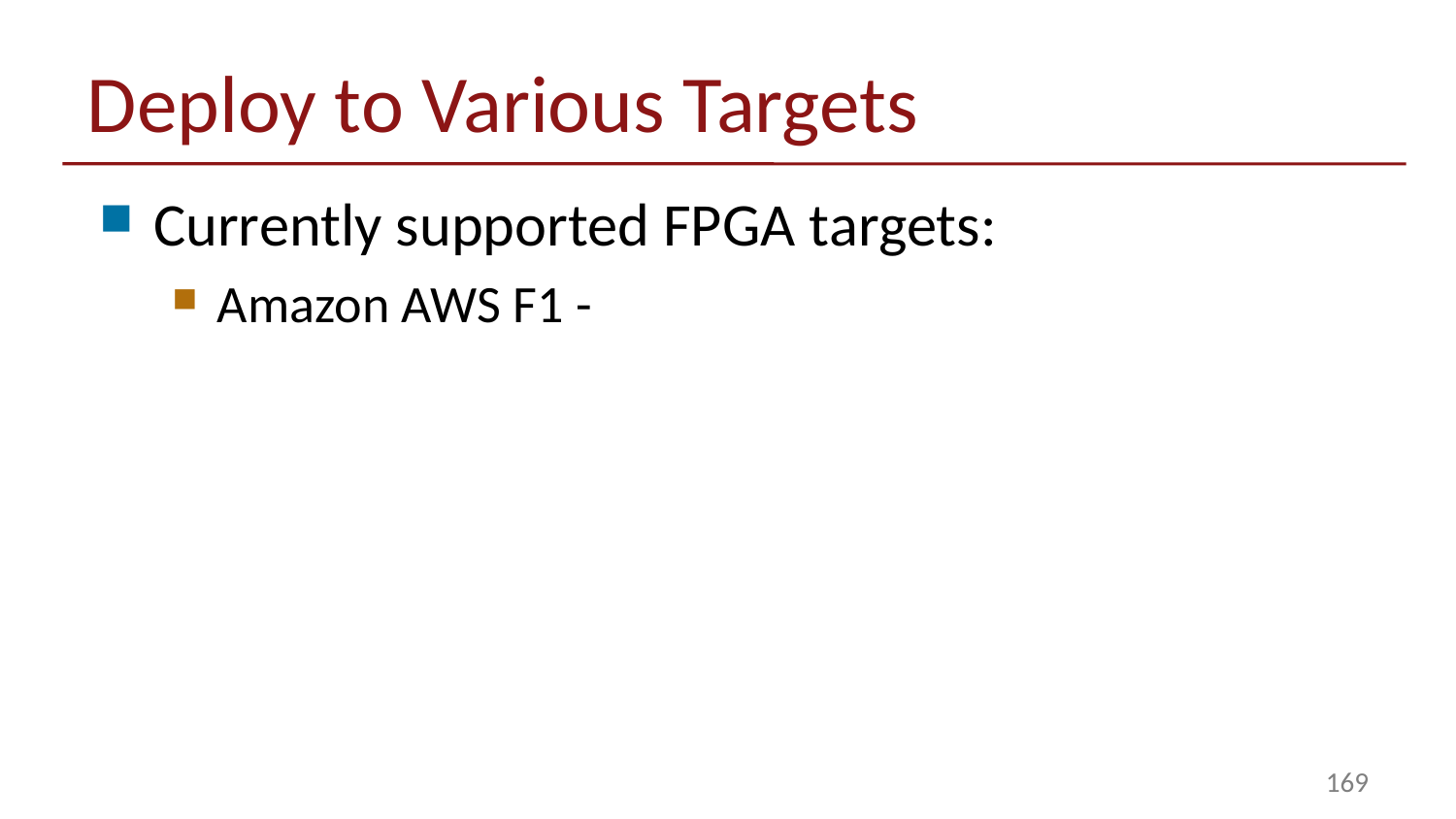

# Deploy to Various Targets
Currently supported FPGA targets:
Amazon AWS F1 -
169